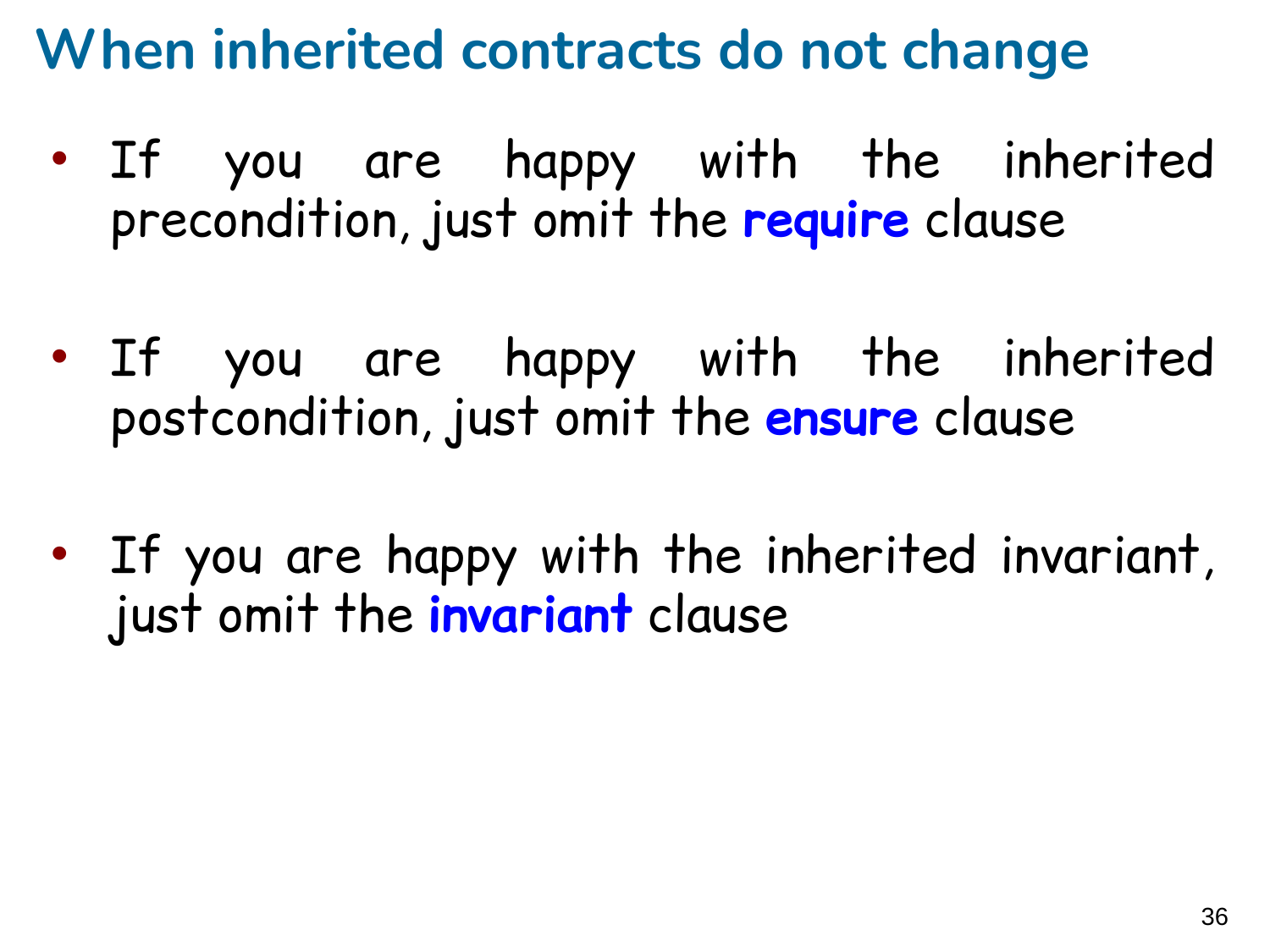

# When inherited contracts do not change
If you are happy with the inherited precondition, just omit the require clause

If you are happy with the inherited postcondition, just omit the ensure clause

If you are happy with the inherited invariant, just omit the invariant clause

36